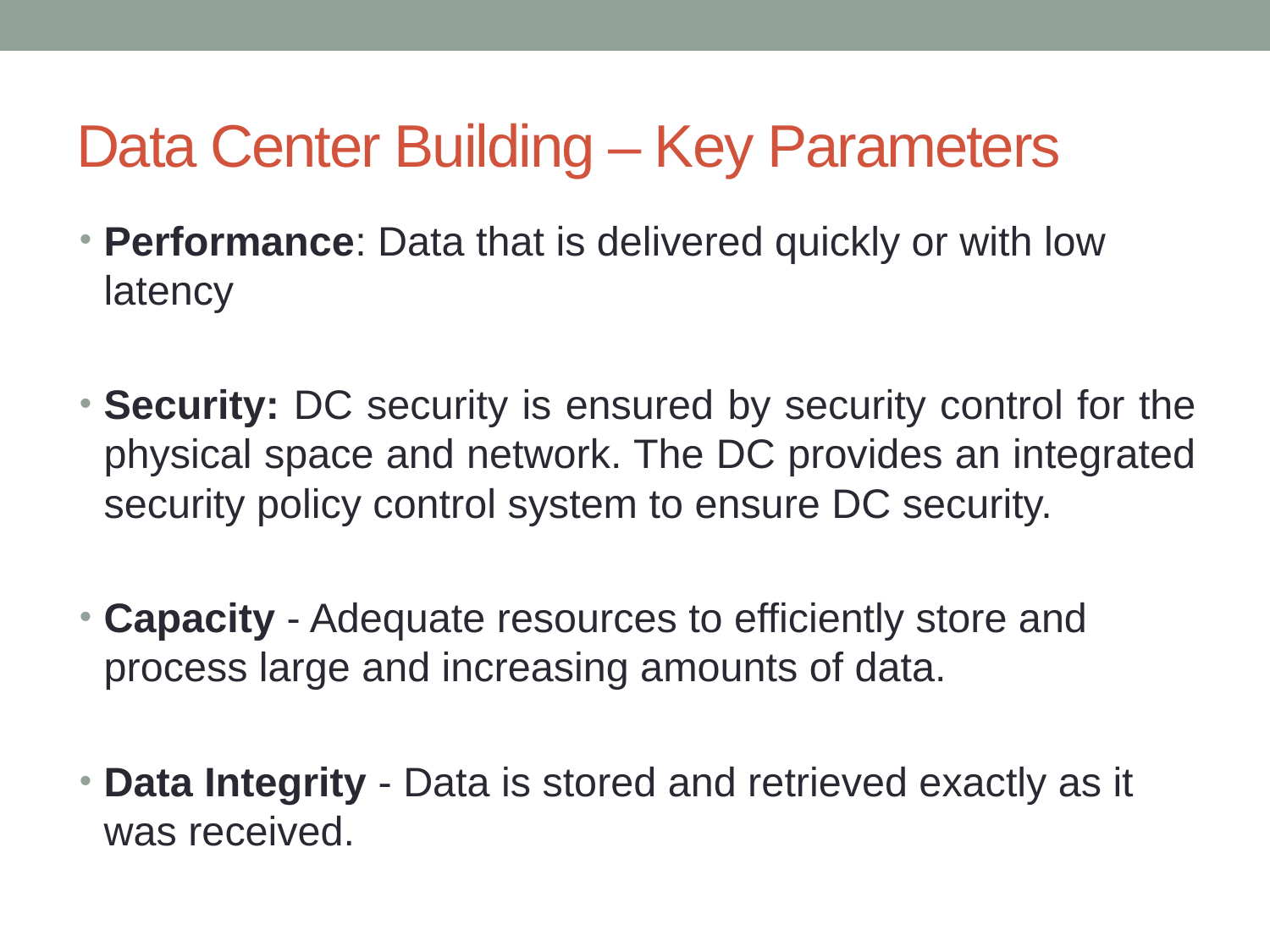

# Data Center Building – Key Parameters
Performance: Data that is delivered quickly or with low latency

Security: DC security is ensured by security control for the physical space and network. The DC provides an integrated security policy control system to ensure DC security.

Capacity - Adequate resources to efficiently store and process large and increasing amounts of data.

Data Integrity - Data is stored and retrieved exactly as it was received.